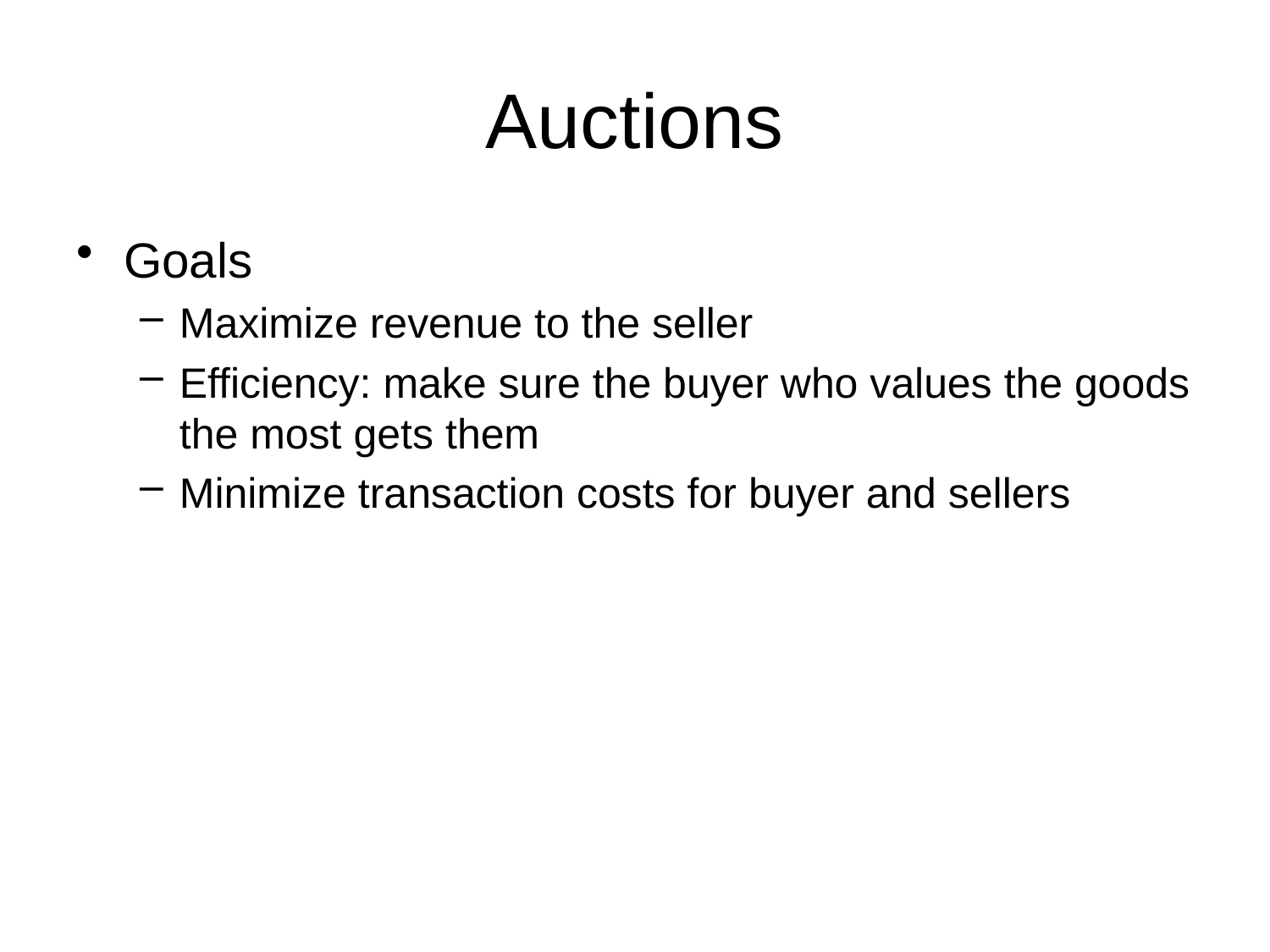

# Auctions
Goals
Maximize revenue to the seller
Efficiency: make sure the buyer who values the goods the most gets them
Minimize transaction costs for buyer and sellers